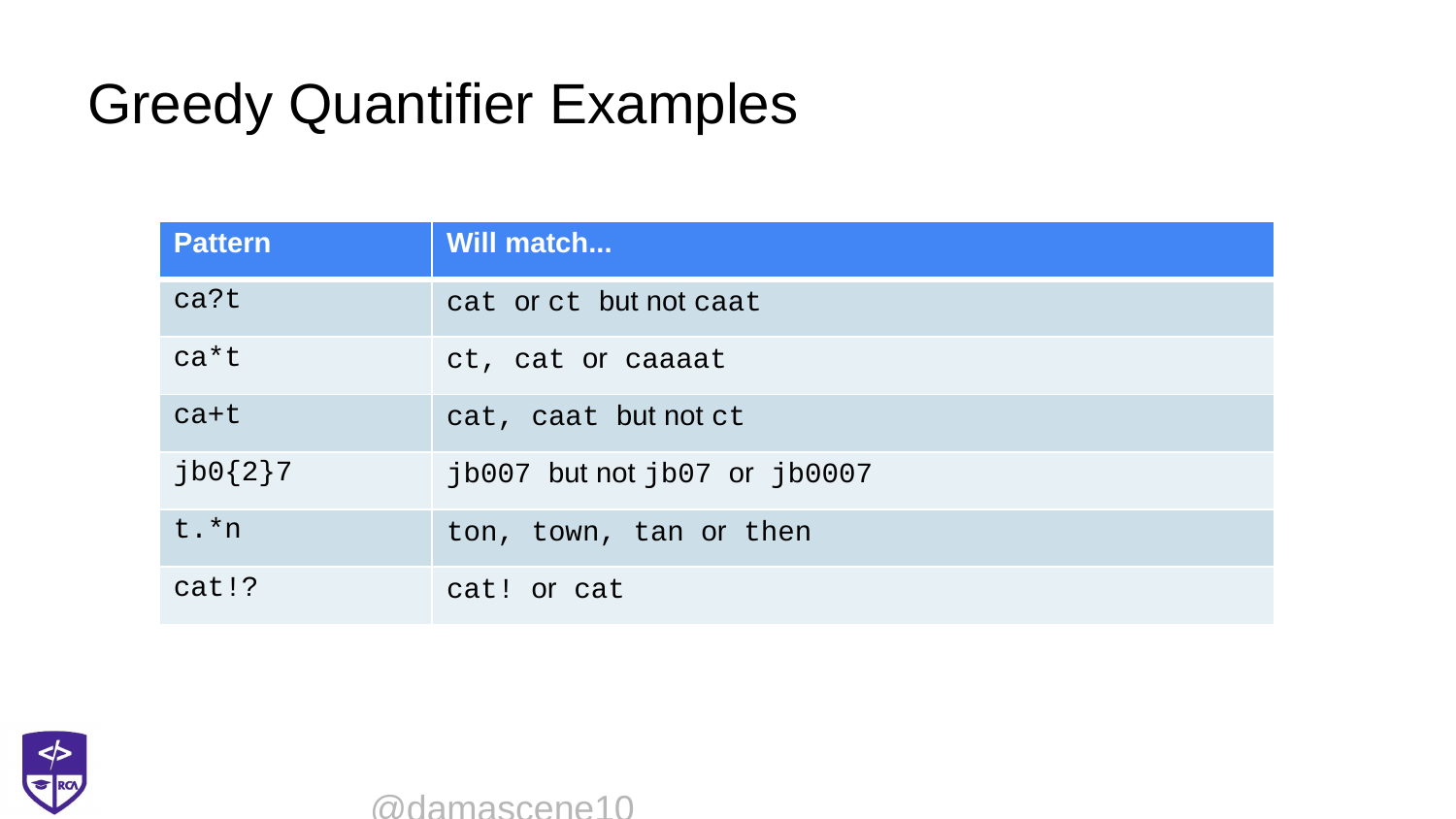

# Greedy Quantifier Examples
| Pattern | Will match... |
| --- | --- |
| ca?t | cat or ct but not caat |
| ca\*t | ct, cat or caaaat |
| ca+t | cat, caat but not ct |
| jb0{2}7 | jb007 but not jb07 or jb0007 |
| t.\*n | ton, town, tan or then |
| cat!? | cat! or cat |